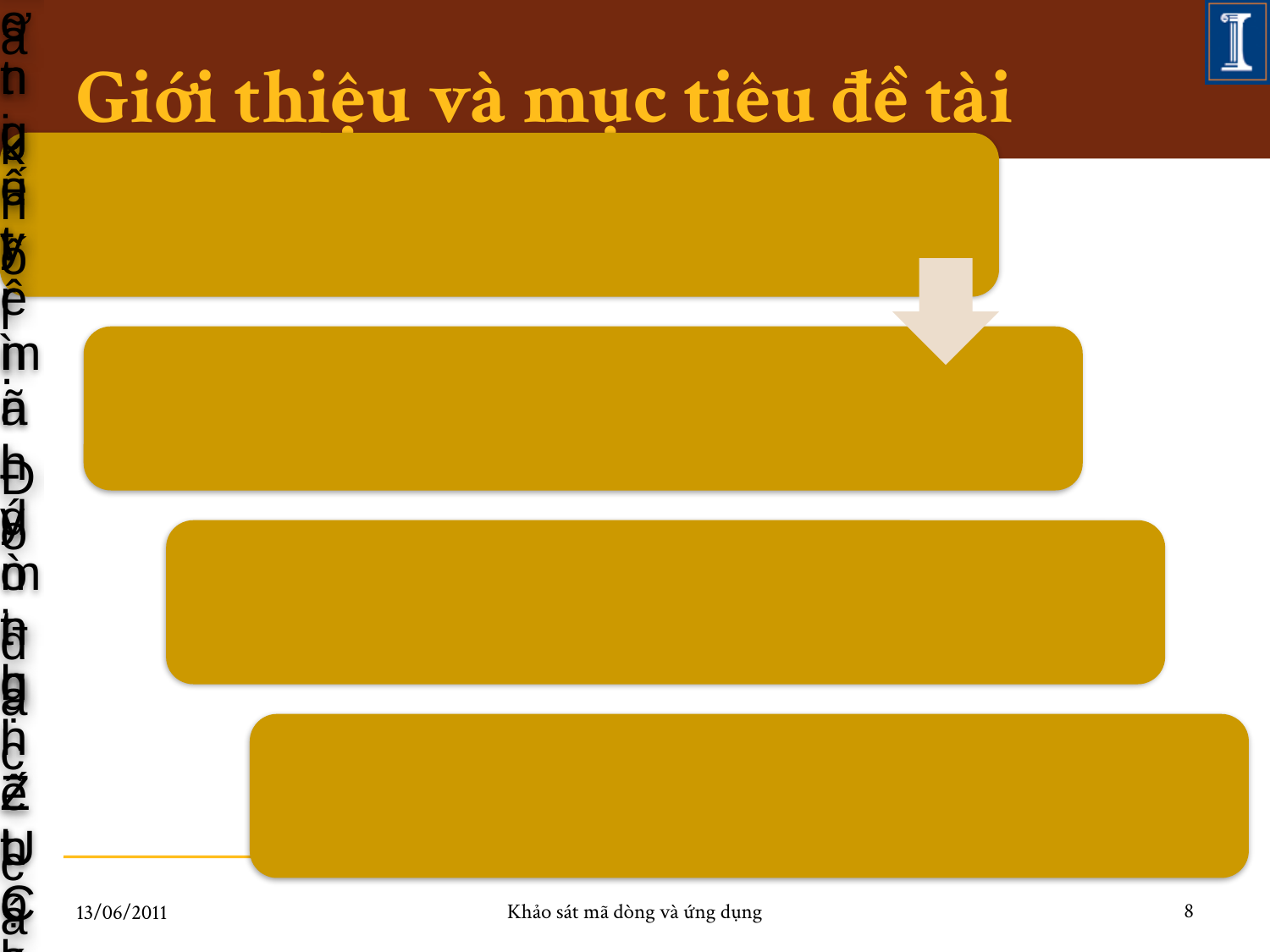

# Giới thiệu và mục tiêu đề tài

13/06/2011
8
Khảo sát mã dòng và ứng dụng